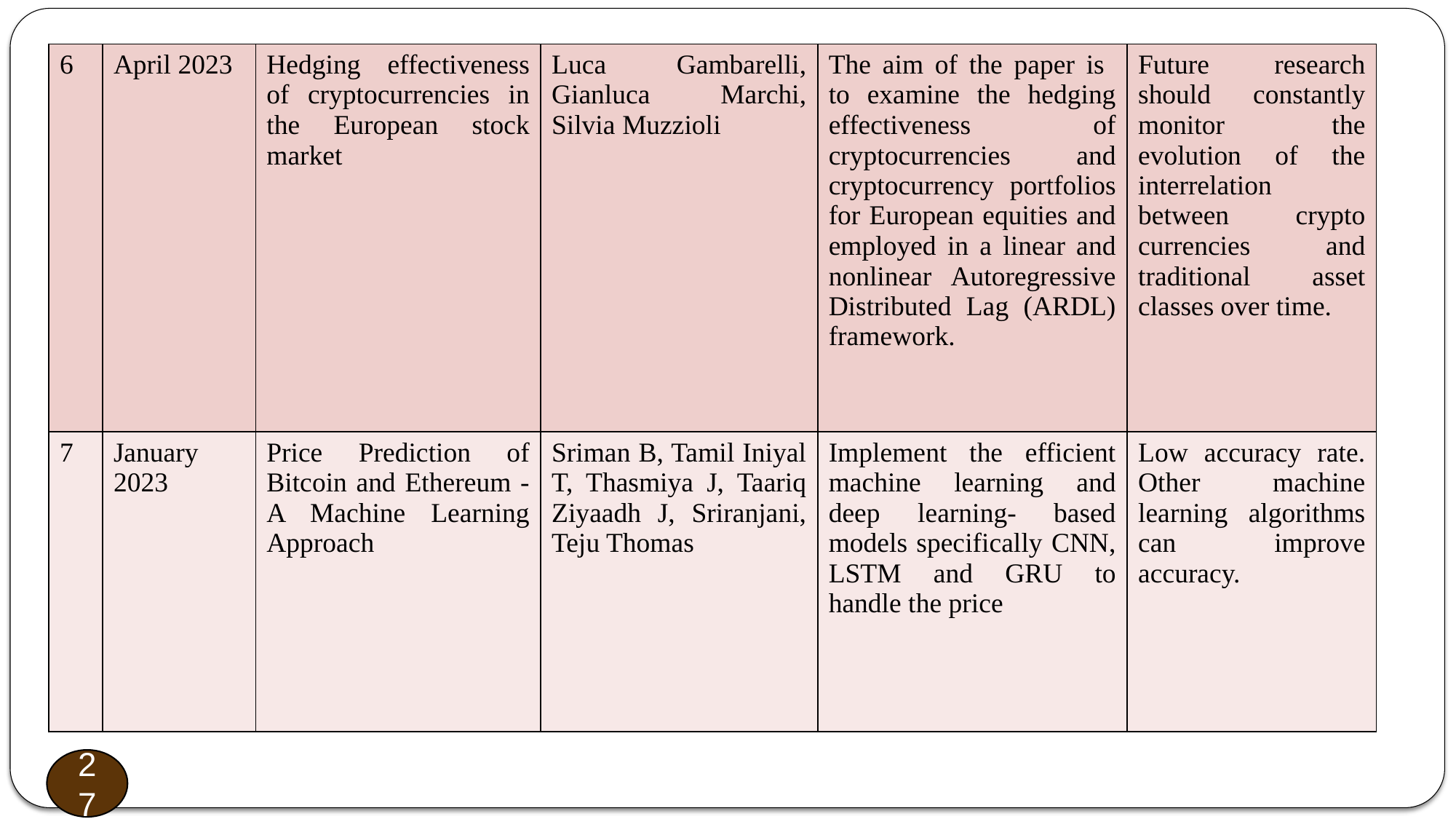

| 6 | April 2023 | Hedging effectiveness of cryptocurrencies in the European stock market | Luca Gambarelli, Gianluca Marchi, Silvia Muzzioli | The aim of the paper is to examine the hedging effectiveness of cryptocurrencies and cryptocurrency portfolios for European equities and employed in a linear and nonlinear Autoregressive Distributed Lag (ARDL) framework. | Future research should constantly monitor the evolution of the interrelation between crypto currencies and traditional asset classes over time. |
| --- | --- | --- | --- | --- | --- |
| 7 | January 2023 | Price Prediction of Bitcoin and Ethereum - A Machine Learning Approach | Sriman B, Tamil Iniyal T, Thasmiya J, Taariq Ziyaadh J, Sriranjani, Teju Thomas | Implement the efficient machine learning and deep learning- based models specifically CNN, LSTM and GRU to handle the price | Low accuracy rate. Other machine learning algorithms can improve accuracy. |
28
27